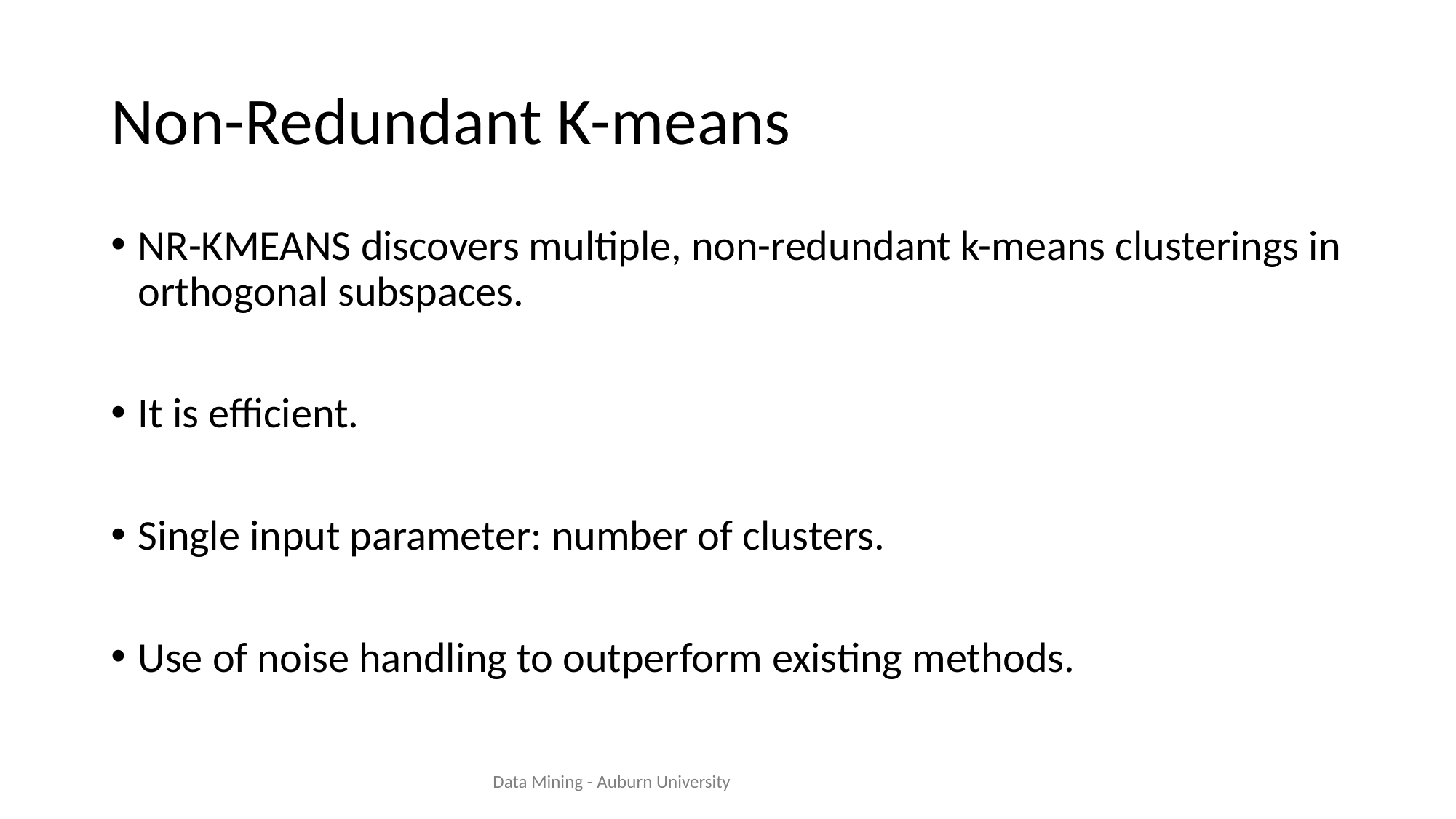

# Non-Redundant K-means
NR-KMEANS discovers multiple, non-redundant k-means clusterings in orthogonal subspaces.

It is efficient.

Single input parameter: number of clusters.

Use of noise handling to outperform existing methods.

Data Mining - Auburn University